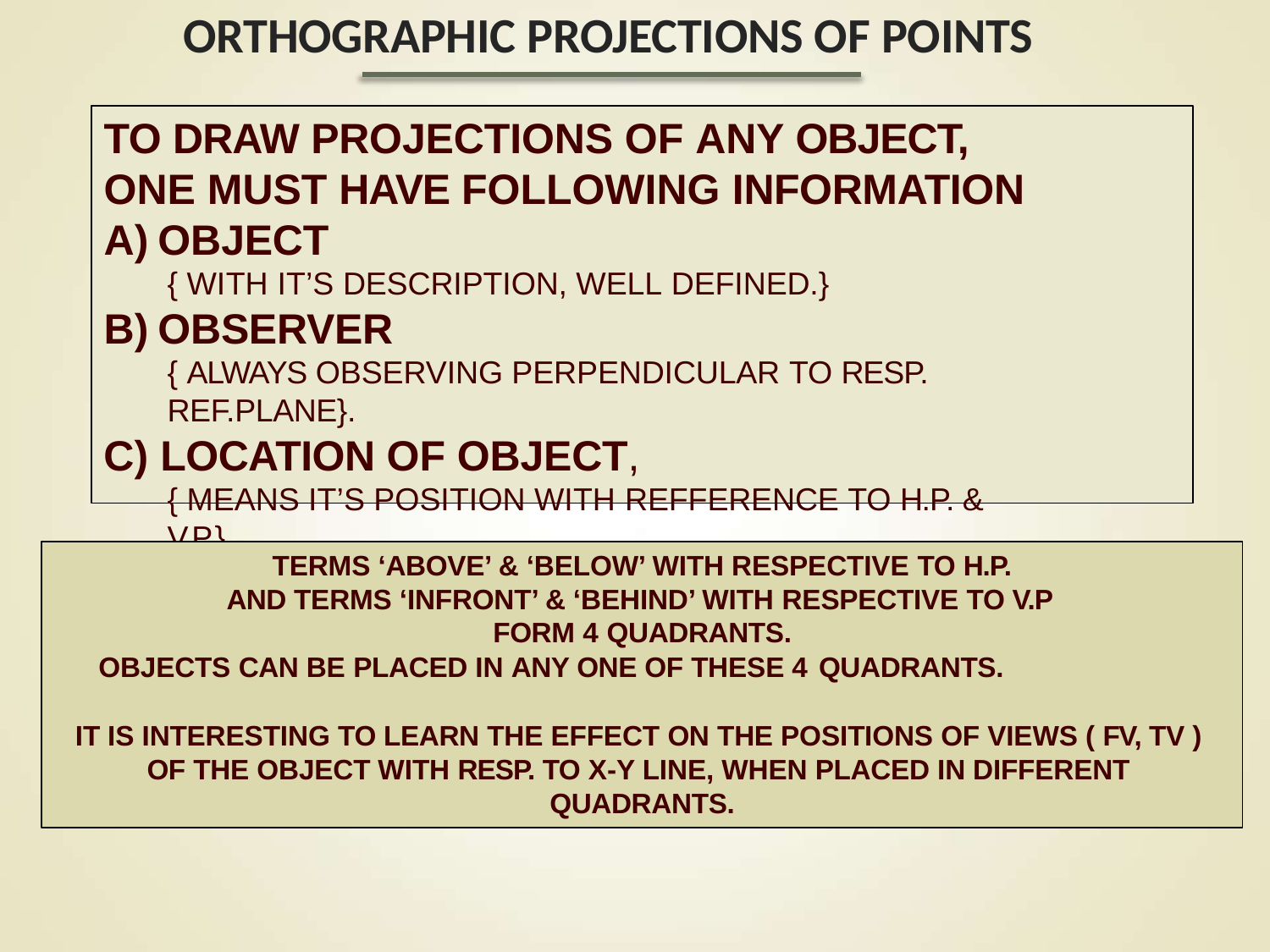

# ORTHOGRAPHIC PROJECTIONS OF POINTS

TO DRAW PROJECTIONS OF ANY OBJECT,  ONE MUST HAVE FOLLOWING INFORMATION
OBJECT
{ WITH IT’S DESCRIPTION, WELL DEFINED.}
OBSERVER
{ ALWAYS OBSERVING PERPENDICULAR TO RESP. REF.PLANE}.
LOCATION OF OBJECT,
{ MEANS IT’S POSITION WITH REFFERENCE TO H.P. & V.P.}

TERMS ‘ABOVE’ & ‘BELOW’ WITH RESPECTIVE TO H.P.
AND TERMS ‘INFRONT’ & ‘BEHIND’ WITH RESPECTIVE TO V.P  FORM 4 QUADRANTS.
OBJECTS CAN BE PLACED IN ANY ONE OF THESE 4 QUADRANTS.

IT IS INTERESTING TO LEARN THE EFFECT ON THE POSITIONS OF VIEWS ( FV, TV )  OF THE OBJECT WITH RESP. TO X-Y LINE, WHEN PLACED IN DIFFERENT  QUADRANTS.